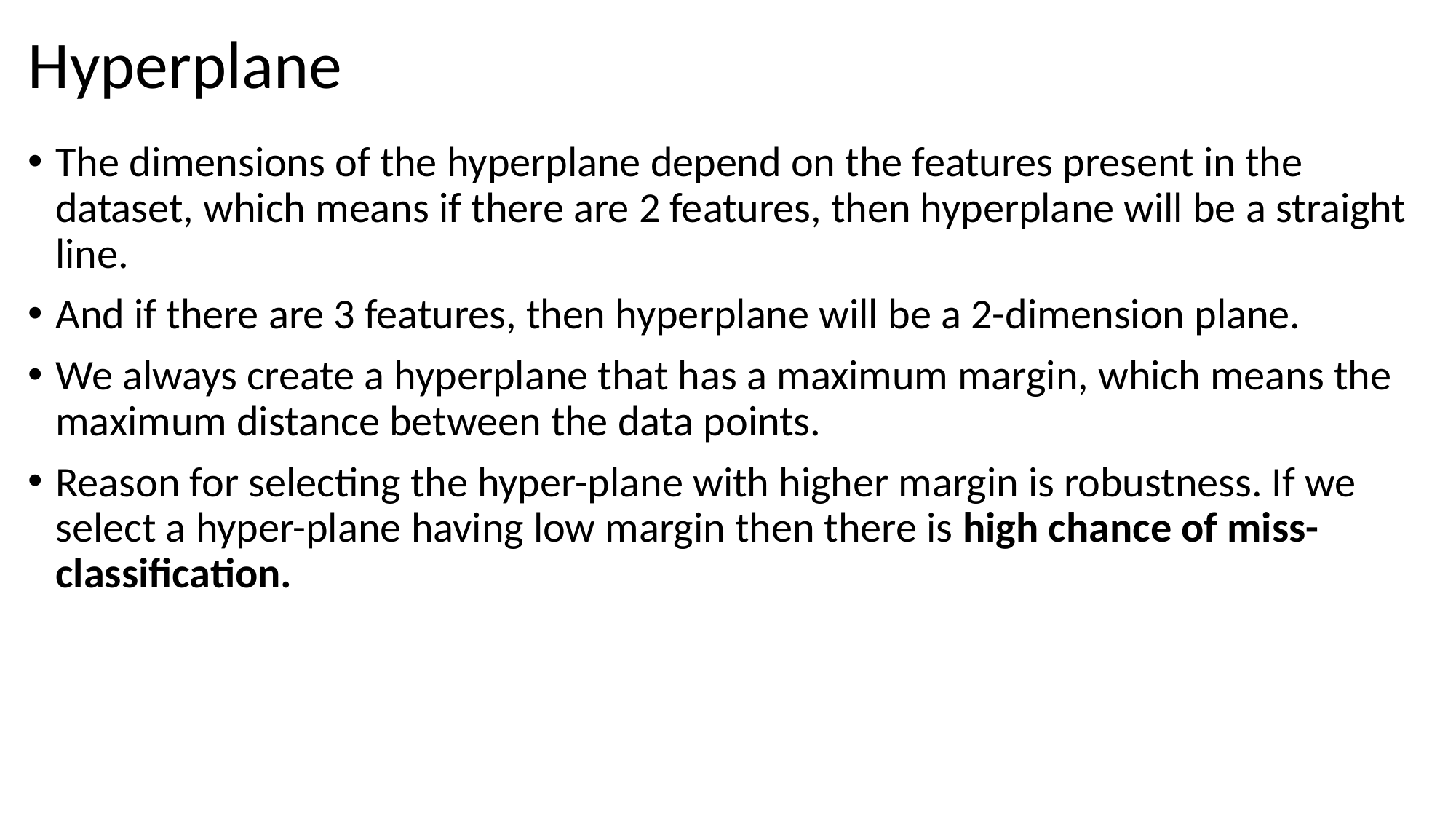

# Hyperplane
The dimensions of the hyperplane depend on the features present in the dataset, which means if there are 2 features, then hyperplane will be a straight line.
And if there are 3 features, then hyperplane will be a 2-dimension plane.
We always create a hyperplane that has a maximum margin, which means the maximum distance between the data points.
Reason for selecting the hyper-plane with higher margin is robustness. If we select a hyper-plane having low margin then there is high chance of miss-classification.